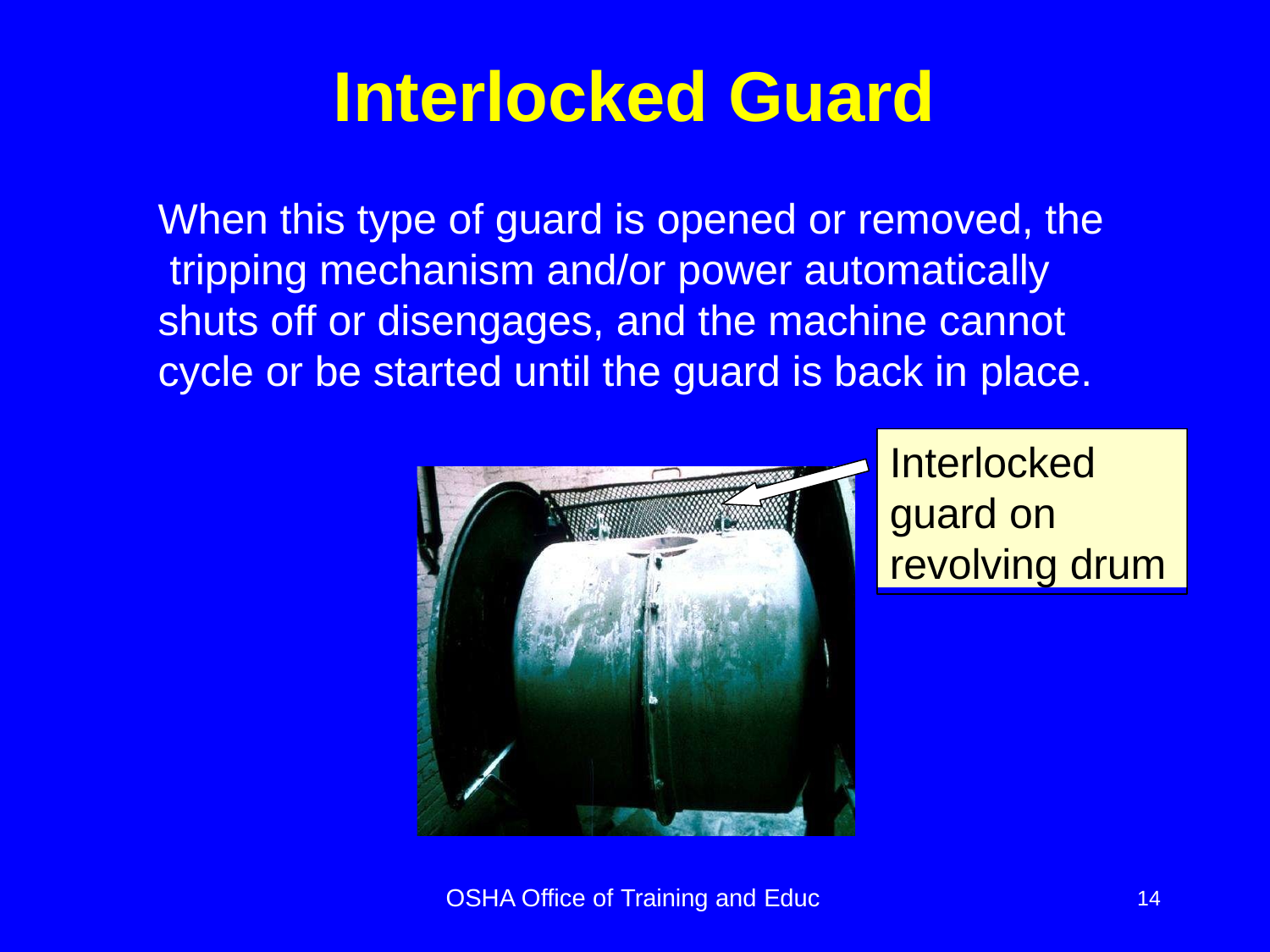

# Interlocked Guard
When this type of guard is opened or removed, the  tripping mechanism and/or power automatically  shuts off or disengages, and the machine cannot  cycle or be started until the guard is back in place.

Interlocked  guard on  revolving drum

OSHA Office of Training and Educ
14